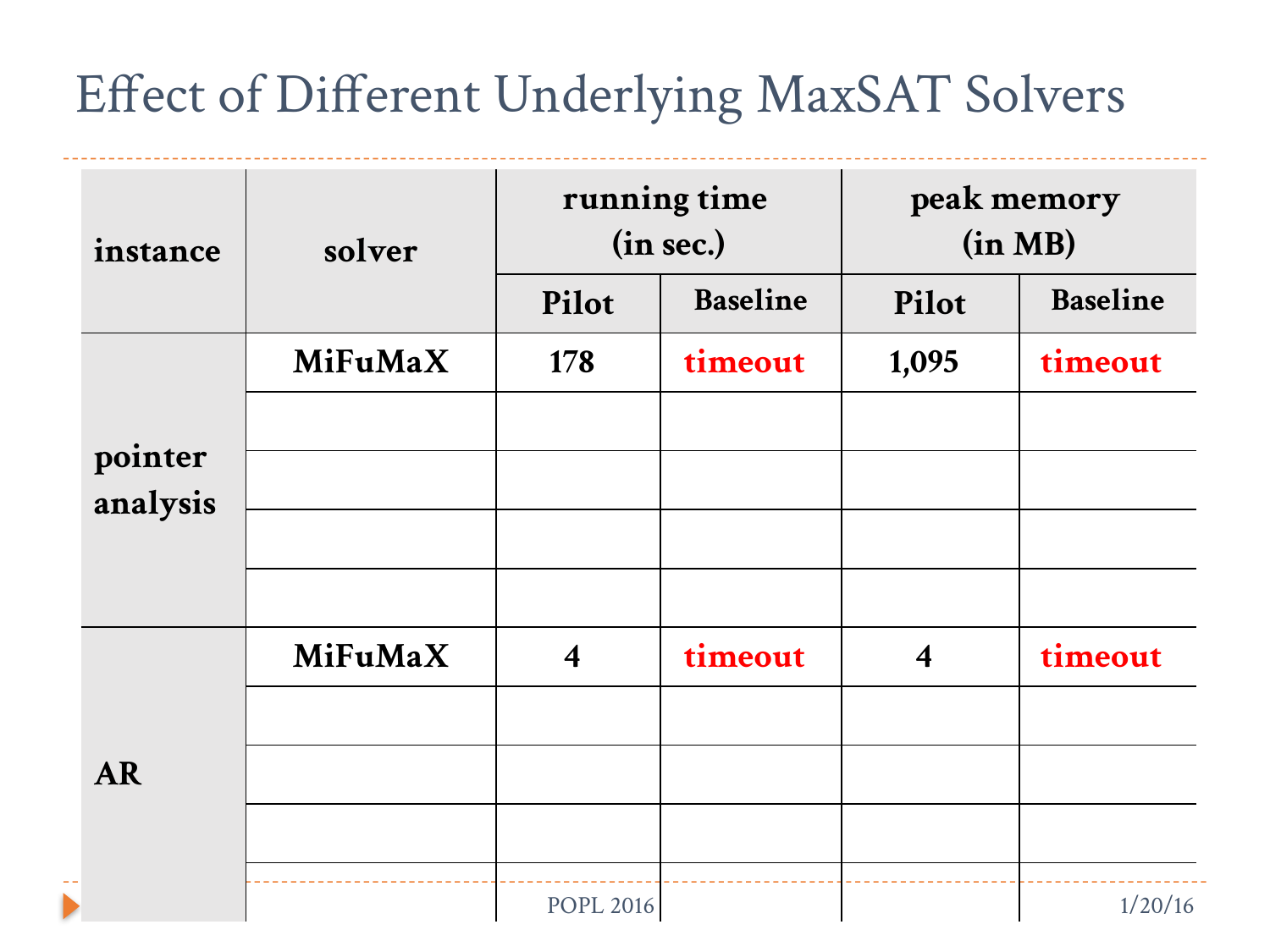

# Effect of Different Underlying MaxSAT Solvers
| instance | solver | running time (in sec.) |  | peak memory (in MB) |  |
| --- | --- | --- | --- | --- | --- |
|  |  | Pilot | Baseline | Pilot | Baseline |
| pointer analysis | MiFuMaX | 178 | timeout | 1,095 | timeout |
|  |  |  |  |  |  |
|  |  |  |  |  |  |
|  |  |  |  |  |  |
|  |  |  |  |  |  |
| AR | MiFuMaX | 4 | timeout | 4 | timeout |
|  |  |  |  |  |  |
|  |  |  |  |  |  |
|  |  |  |  |  |  |
|  |  |  |  |  |  |
66
POPL 2016
1/20/16